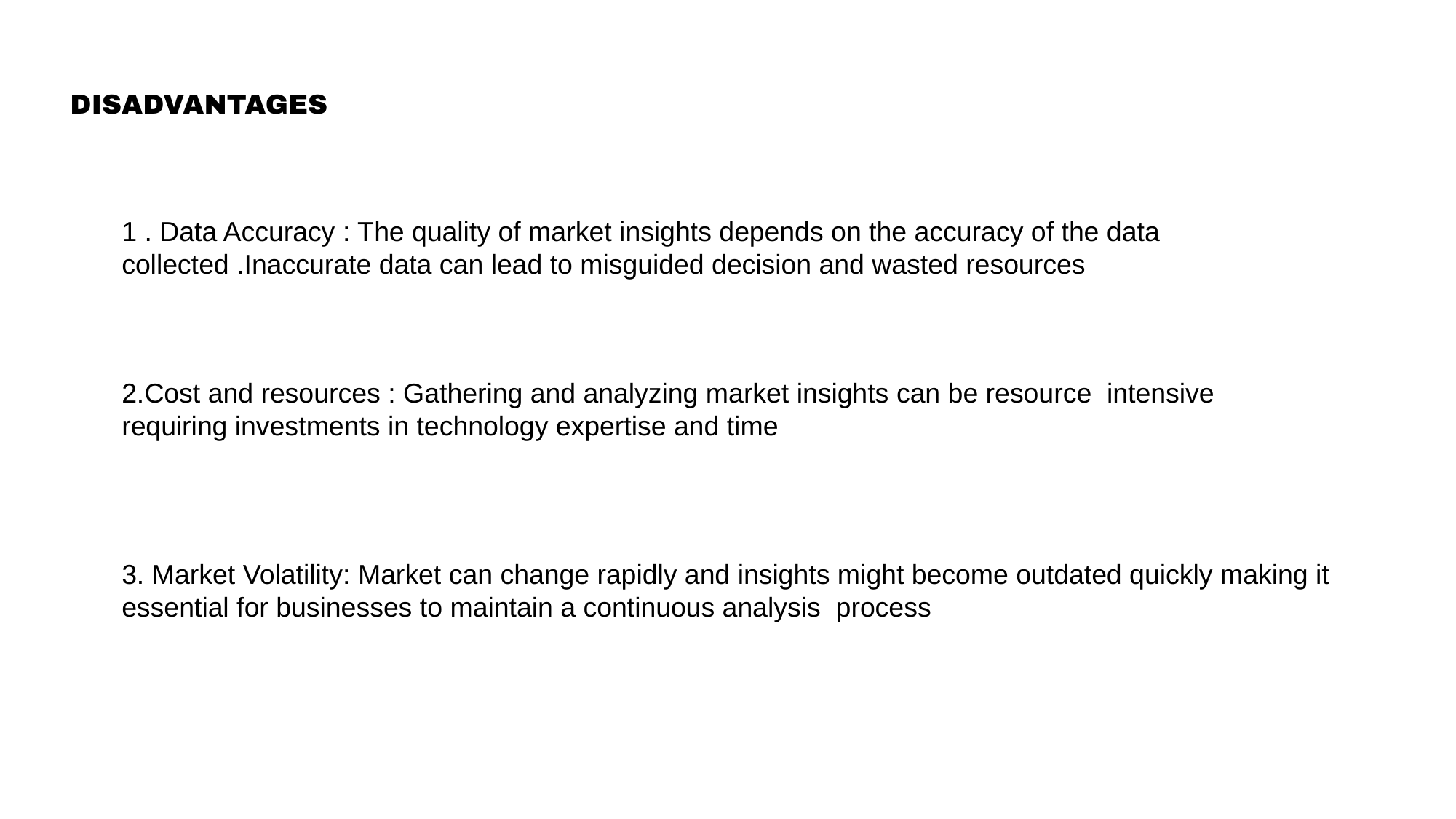

DISADVANTAGES
1 . Data Accuracy : The quality of market insights depends on the accuracy of the data collected .Inaccurate data can lead to misguided decision and wasted resources
2.Cost and resources : Gathering and analyzing market insights can be resource  intensive requiring investments in technology expertise and time
3. Market Volatility: Market can change rapidly and insights might become outdated quickly making it essential for businesses to maintain a continuous analysis  process